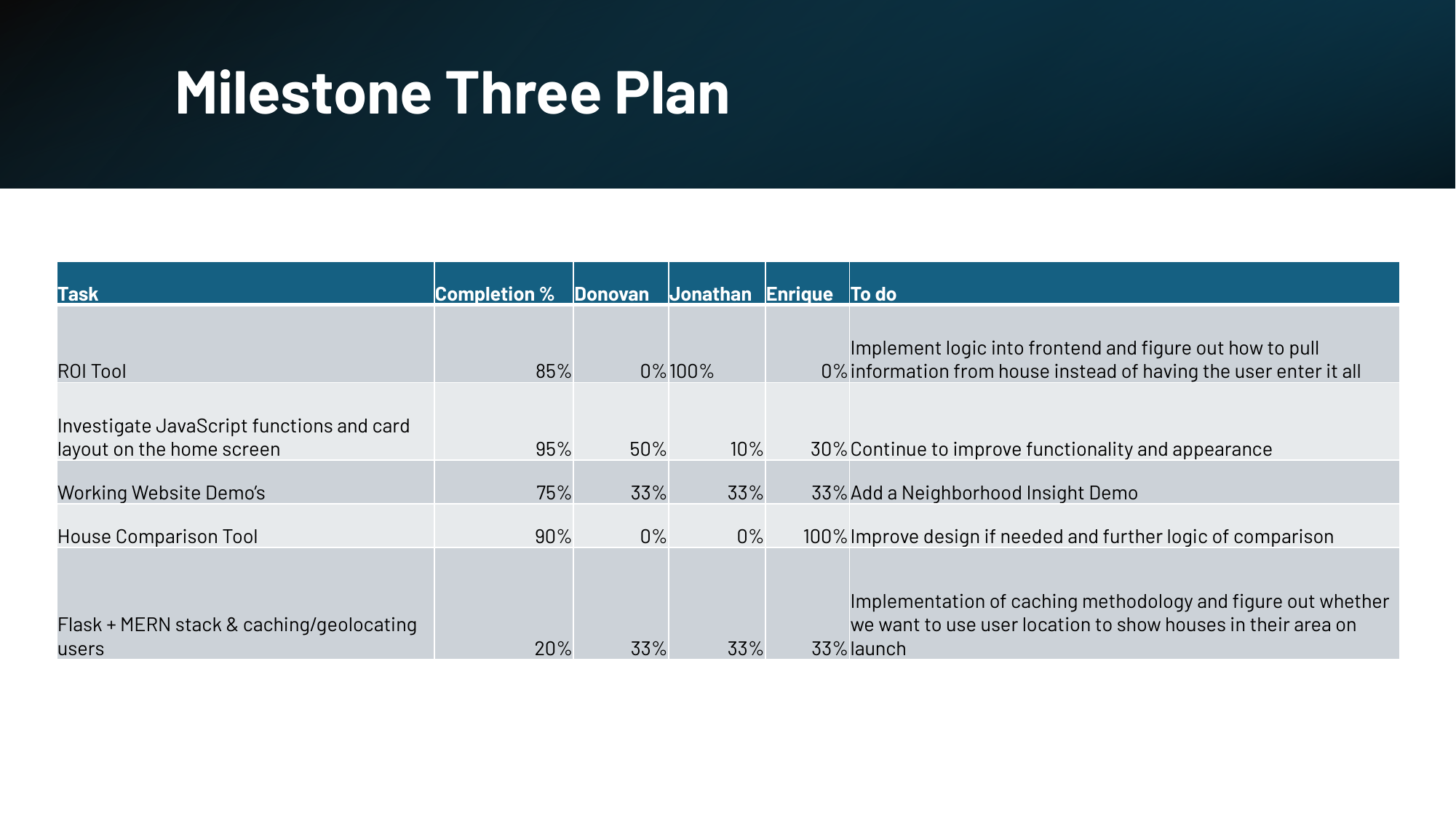

# Milestone Three Plan
| Task | Completion % | Donovan | Jonathan | Enrique | To do |
| --- | --- | --- | --- | --- | --- |
| ROI Tool | 85% | 0% | 100% | 0% | Implement logic into frontend and figure out how to pull information from house instead of having the user enter it all |
| Investigate JavaScript functions and card layout on the home screen | 95% | 50% | 10% | 30% | Continue to improve functionality and appearance |
| Working Website Demo’s | 75% | 33% | 33% | 33% | Add a Neighborhood Insight Demo |
| House Comparison Tool | 90% | 0% | 0% | 100% | Improve design if needed and further logic of comparison |
| Flask + MERN stack & caching/geolocating users | 20% | 33% | 33% | 33% | Implementation of caching methodology and figure out whether we want to use user location to show houses in their area on launch |